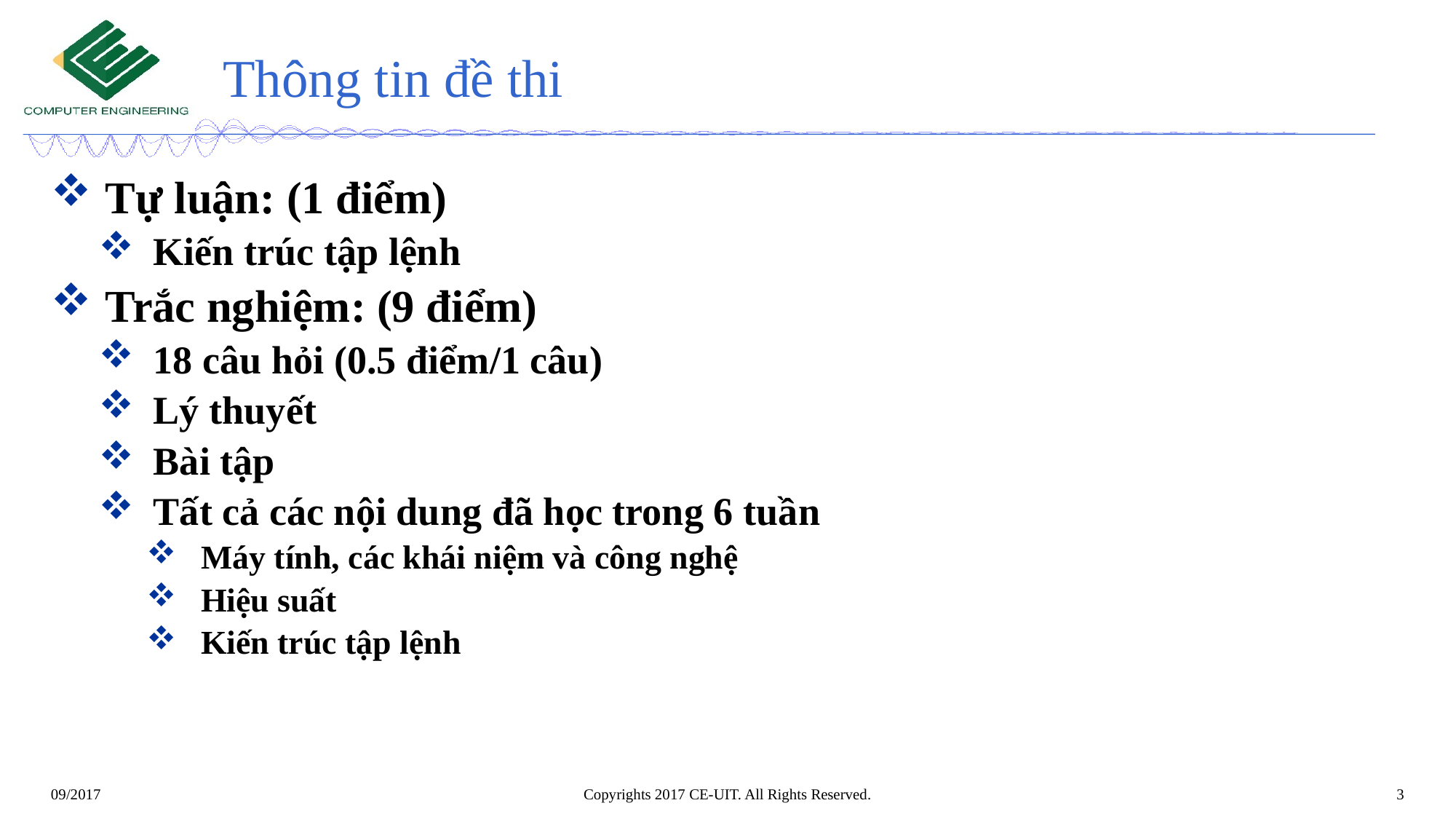

# Thông tin đề thi
Tự luận: (1 điểm)
Kiến trúc tập lệnh
Trắc nghiệm: (9 điểm)
18 câu hỏi (0.5 điểm/1 câu)
Lý thuyết
Bài tập
Tất cả các nội dung đã học trong 6 tuần
Máy tính, các khái niệm và công nghệ
Hiệu suất
Kiến trúc tập lệnh
Copyrights 2017 CE-UIT. All Rights Reserved.
3
09/2017